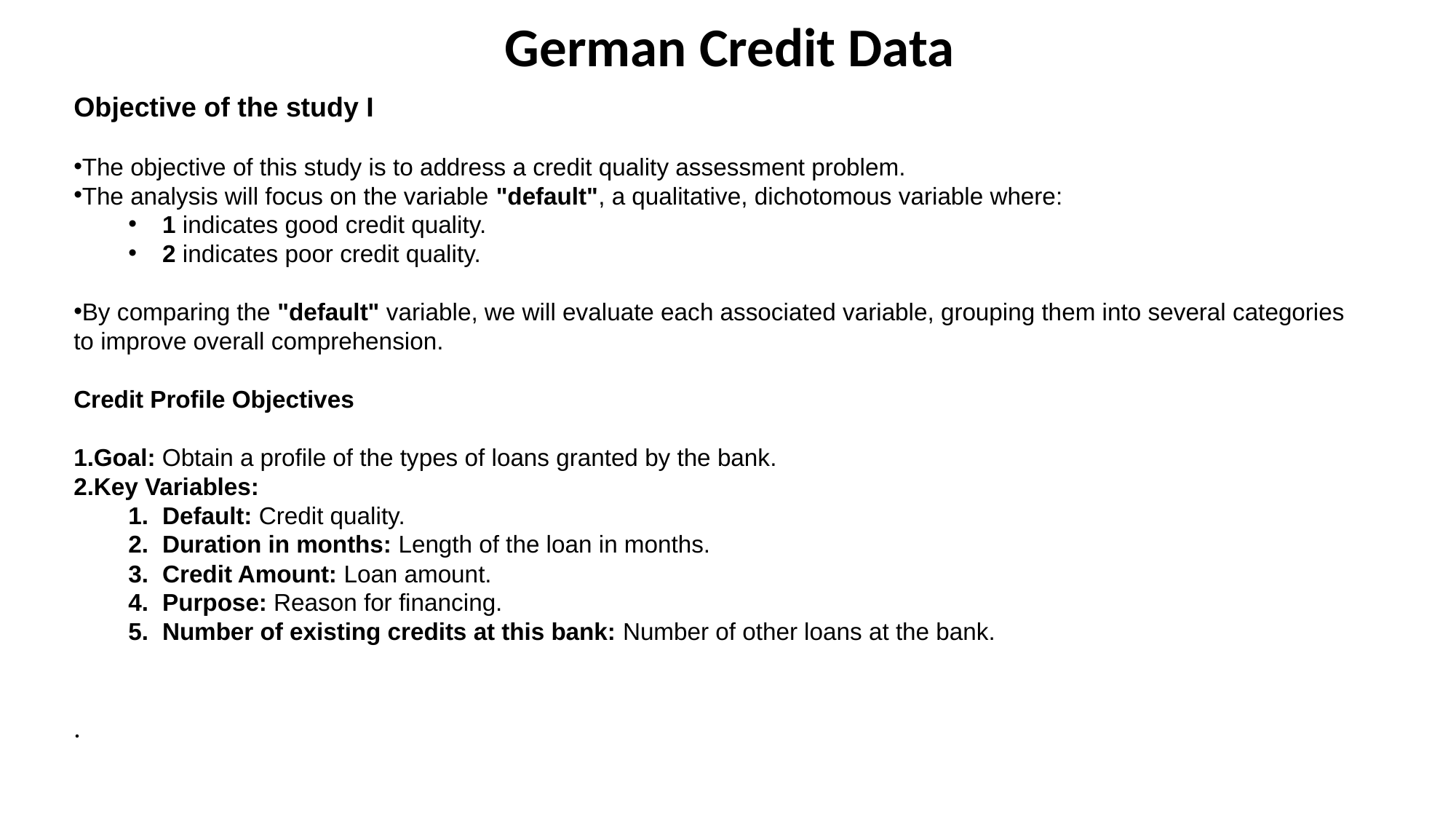

German Credit Data
Objective of the study I

The objective of this study is to address a credit quality assessment problem.
The analysis will focus on the variable "default", a qualitative, dichotomous variable where:
1 indicates good credit quality.
2 indicates poor credit quality.

By comparing the "default" variable, we will evaluate each associated variable, grouping them into several categories to improve overall comprehension.

Credit Profile Objectives

Goal: Obtain a profile of the types of loans granted by the bank.
Key Variables:
Default: Credit quality.
Duration in months: Length of the loan in months.
Credit Amount: Loan amount.
Purpose: Reason for financing.
Number of existing credits at this bank: Number of other loans at the bank.

.